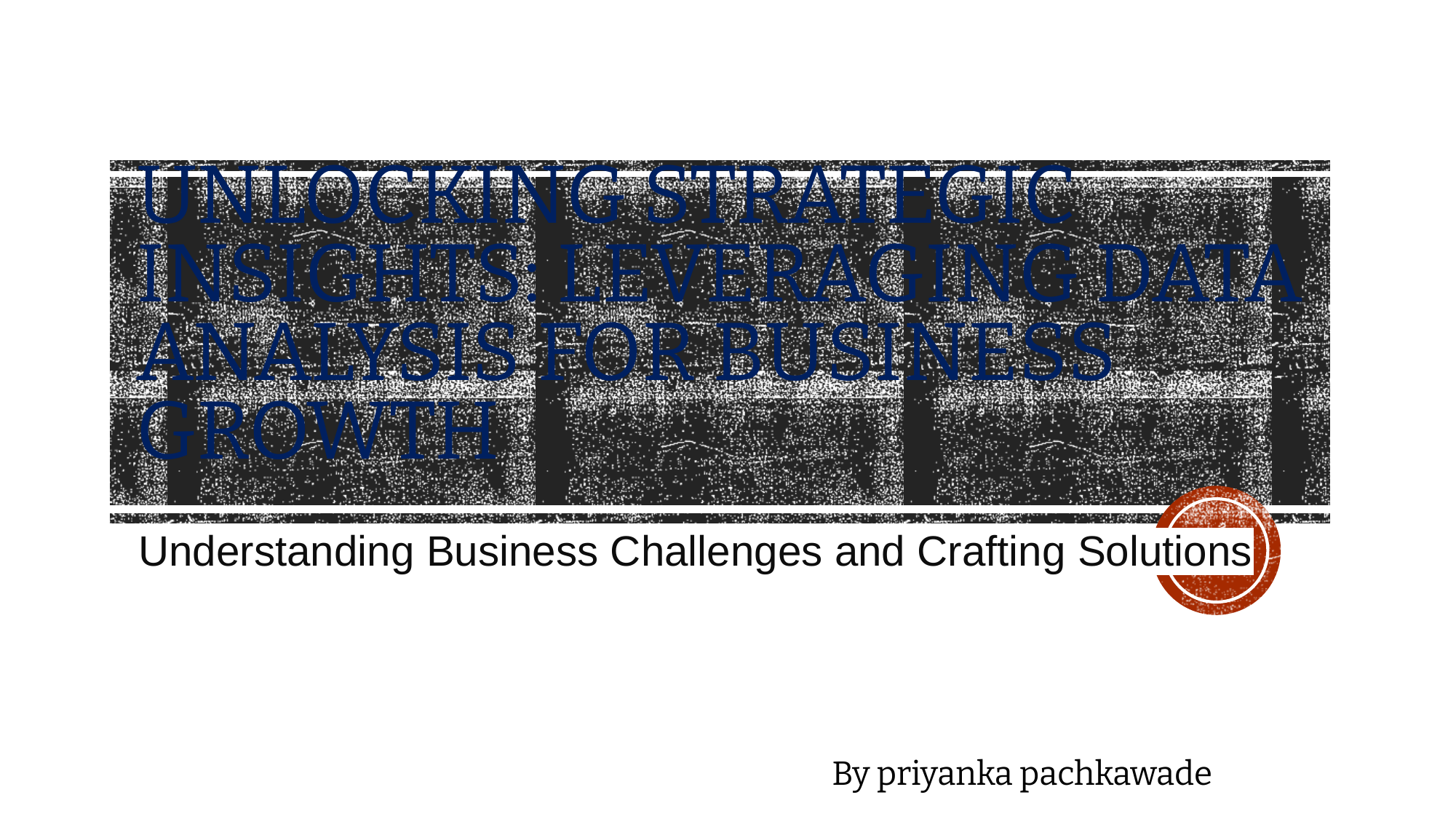

# Unlocking Strategic Insights: Leveraging Data Analysis for Business Growth
Understanding Business Challenges and Crafting Solutions

                                                                                                       By priyanka pachkawade